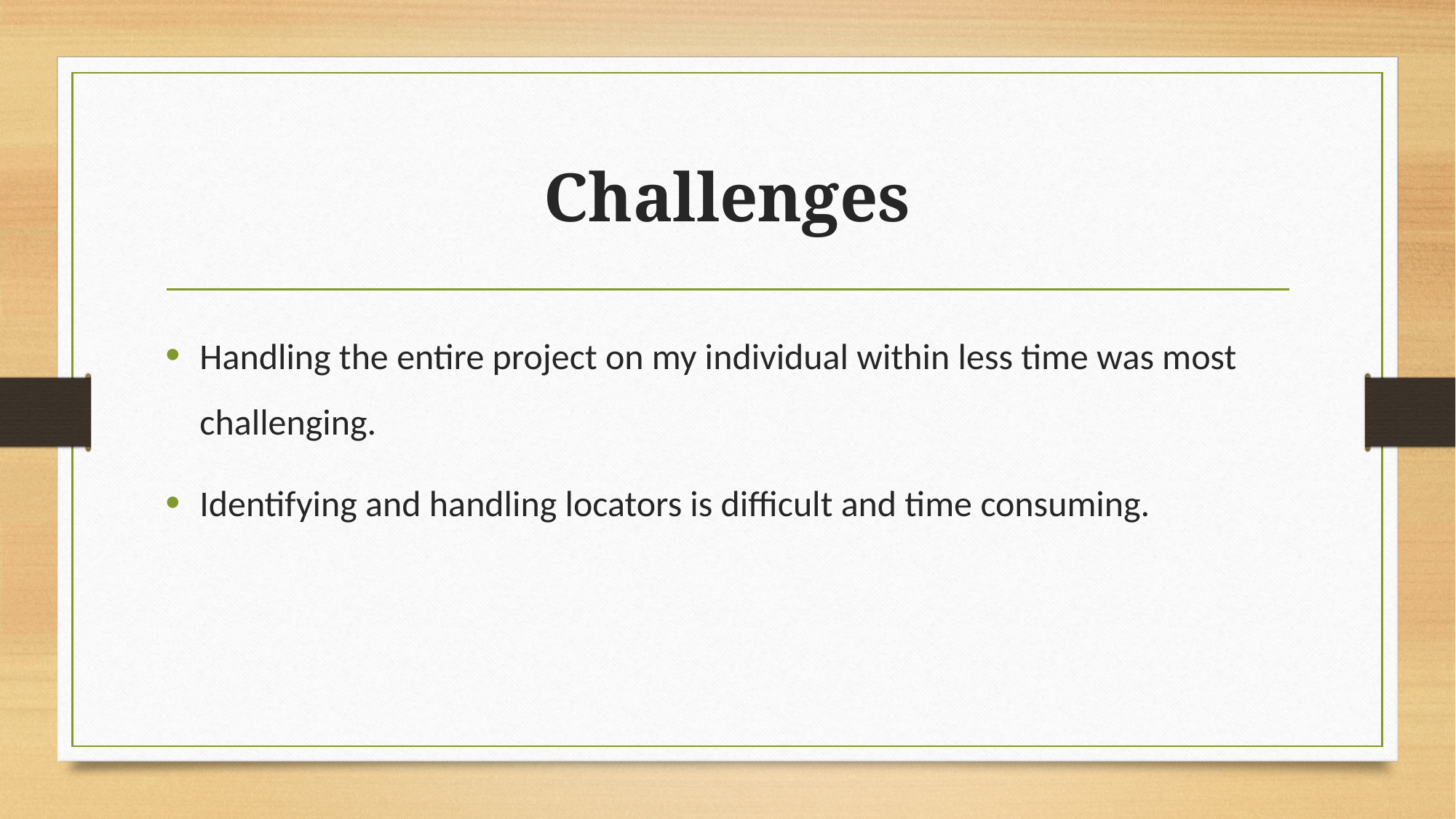

# Challenges
Handling the entire project on my individual within less time was most challenging.
Identifying and handling locators is difficult and time consuming.